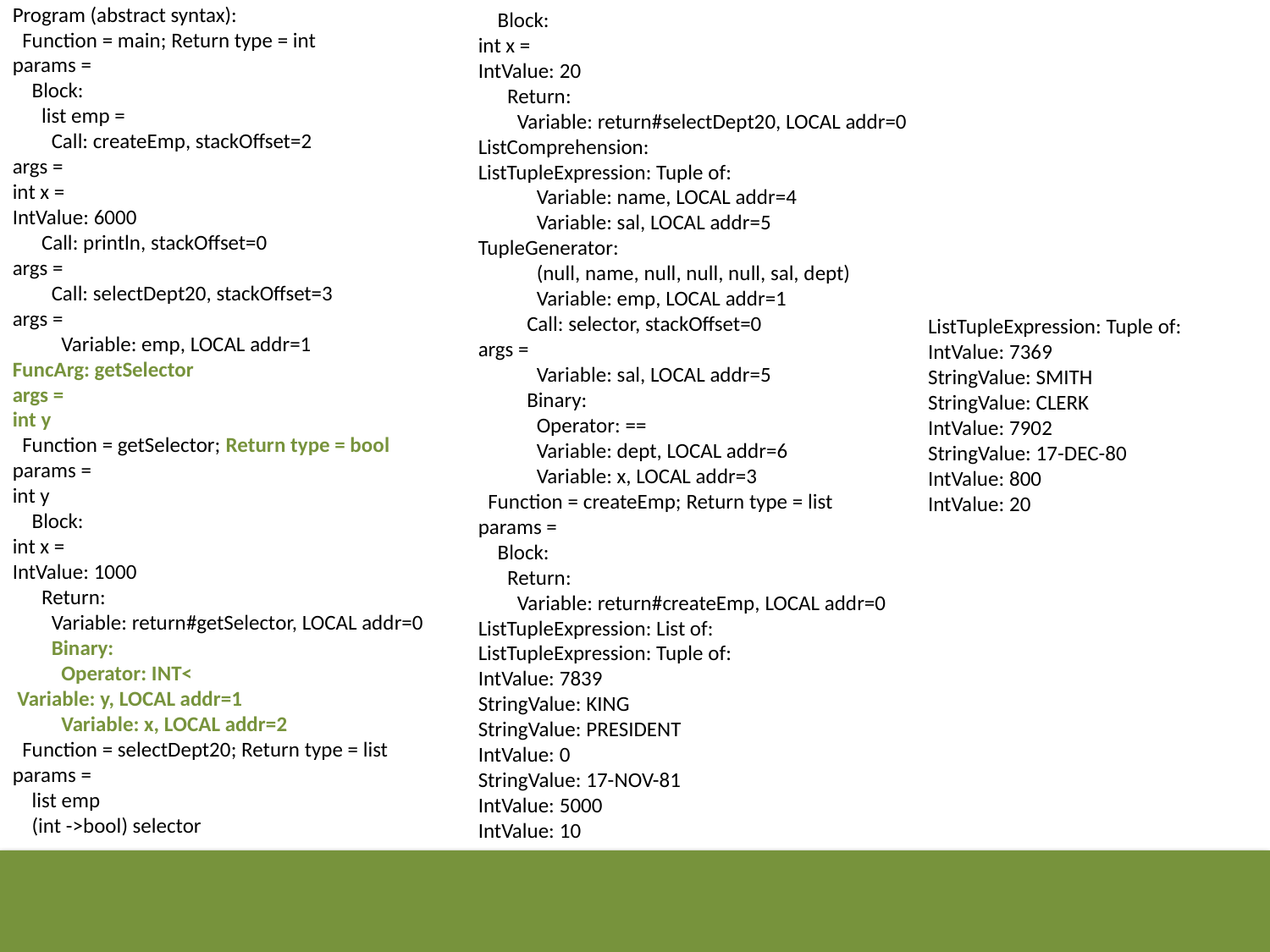

Block:
int x =
IntValue: 20
      Return:
        Variable: return#selectDept20, LOCAL addr=0
ListComprehension:
ListTupleExpression: Tuple of:
            Variable: name, LOCAL addr=4
            Variable: sal, LOCAL addr=5
TupleGenerator:
            (null, name, null, null, null, sal, dept)
            Variable: emp, LOCAL addr=1
          Call: selector, stackOffset=0
args =
            Variable: sal, LOCAL addr=5
          Binary:
            Operator: ==
            Variable: dept, LOCAL addr=6
            Variable: x, LOCAL addr=3
  Function = createEmp; Return type = list
params =
    Block:
      Return:
        Variable: return#createEmp, LOCAL addr=0
ListTupleExpression: List of:
ListTupleExpression: Tuple of:
IntValue: 7839
StringValue: KING
StringValue: PRESIDENT
IntValue: 0
StringValue: 17-NOV-81
IntValue: 5000
IntValue: 10

Program (abstract syntax):
  Function = main; Return type = int
params =
    Block:
      list emp =
        Call: createEmp, stackOffset=2
args =
int x =
IntValue: 6000
      Call: println, stackOffset=0
args =
        Call: selectDept20, stackOffset=3
args =
          Variable: emp, LOCAL addr=1
FuncArg: getSelector
args =
int y
  Function = getSelector; Return type = bool
params =
int y
    Block:
int x =
IntValue: 1000
      Return:
        Variable: return#getSelector, LOCAL addr=0
        Binary:
          Operator: INT<
 Variable: y, LOCAL addr=1
          Variable: x, LOCAL addr=2
  Function = selectDept20; Return type = list
params =
    list emp
    (int ->bool) selector

ListTupleExpression: Tuple of:
IntValue: 7369
StringValue: SMITH
StringValue: CLERK
IntValue: 7902
StringValue: 17-DEC-80
IntValue: 800
IntValue: 20